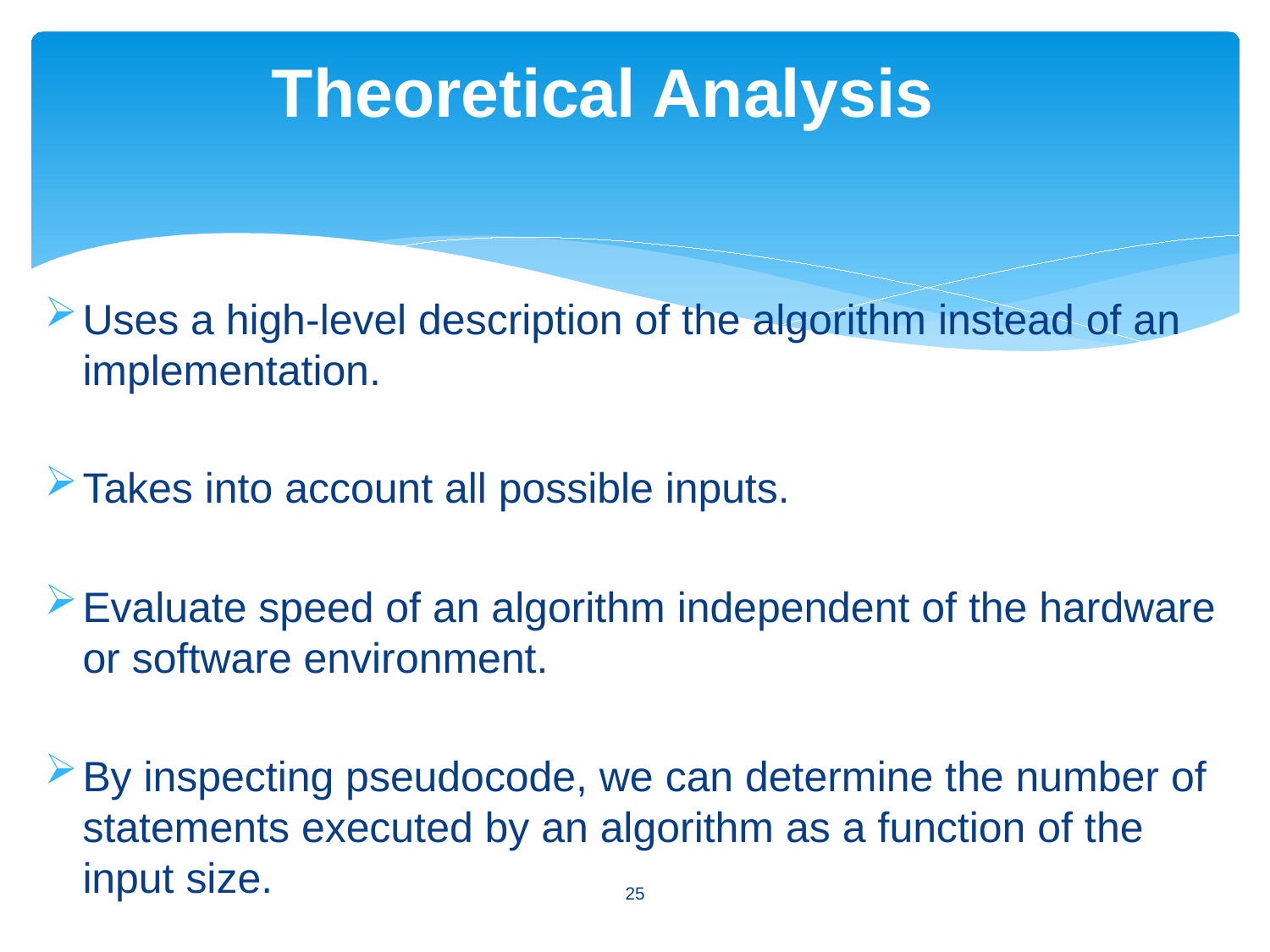

# Theoretical Analysis
Uses a high-level description of the algorithm instead of an implementation.

Takes into account all possible inputs.

Evaluate speed of an algorithm independent of the hardware or software environment.

By inspecting pseudocode, we can determine the number of statements executed by an algorithm as a function of the input size.
25